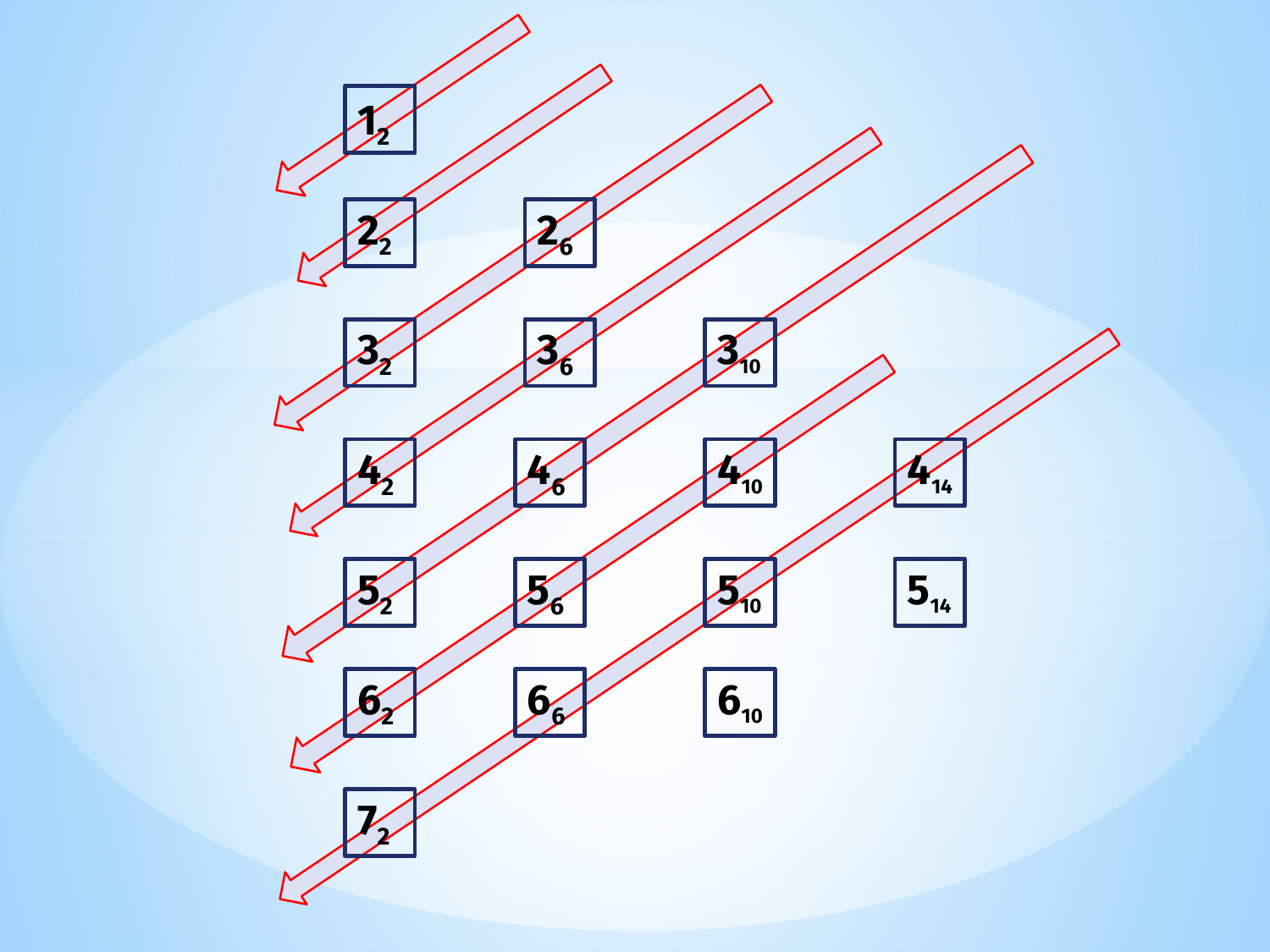

12

22

26

32

36

310

42

46

410

414

52

56

510

514

62

66

610

72